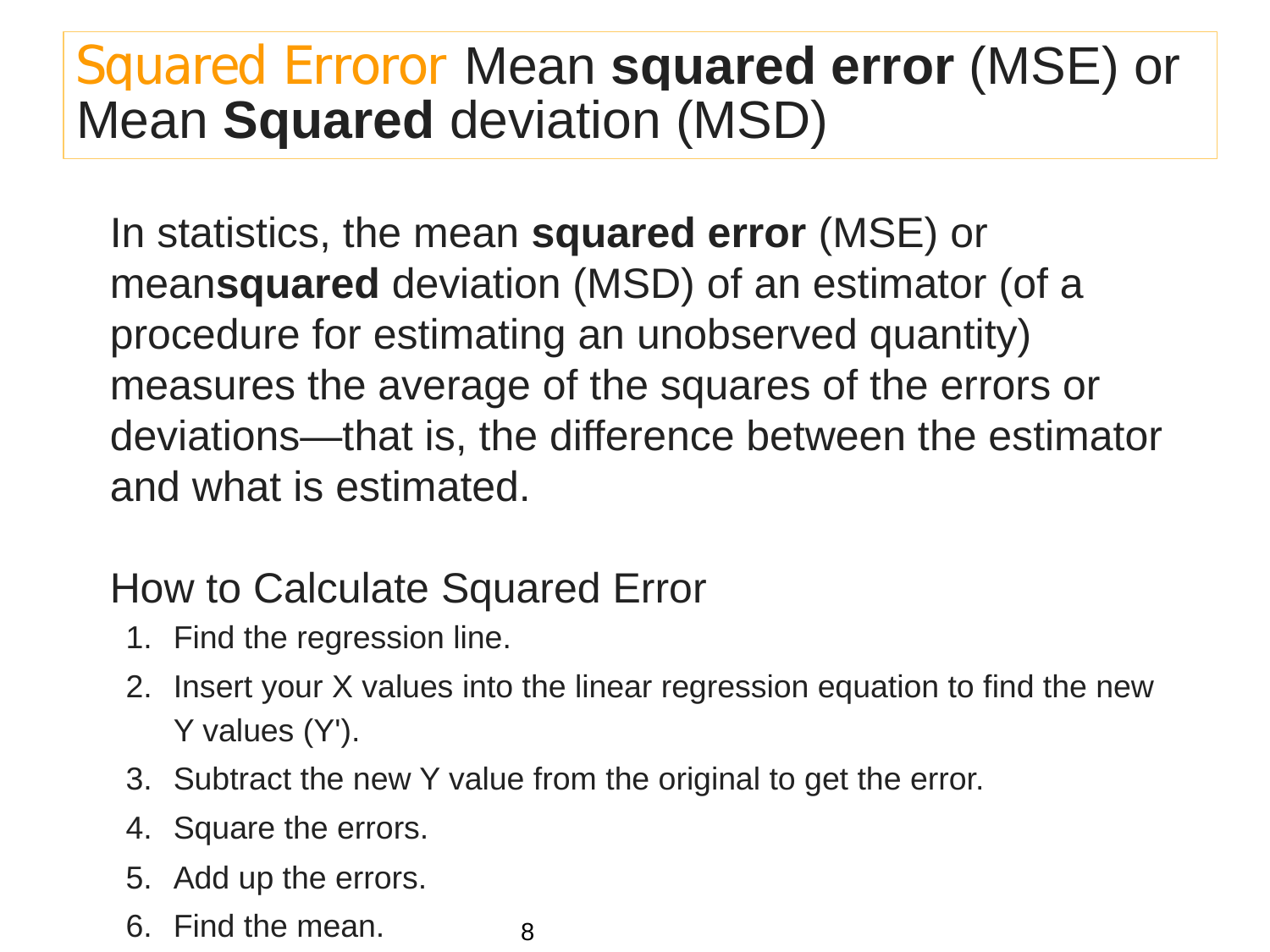

# Squared Erroror Mean squared error (MSE) or Mean Squared deviation (MSD)
In statistics, the mean squared error (MSE) or meansquared deviation (MSD) of an estimator (of a procedure for estimating an unobserved quantity) measures the average of the squares of the errors or deviations—that is, the difference between the estimator and what is estimated.

How to Calculate Squared Error
Find the regression line.
Insert your X values into the linear regression equation to find the new Y values (Y').
Subtract the new Y value from the original to get the error.
Square the errors.
Add up the errors.
Find the mean.
8